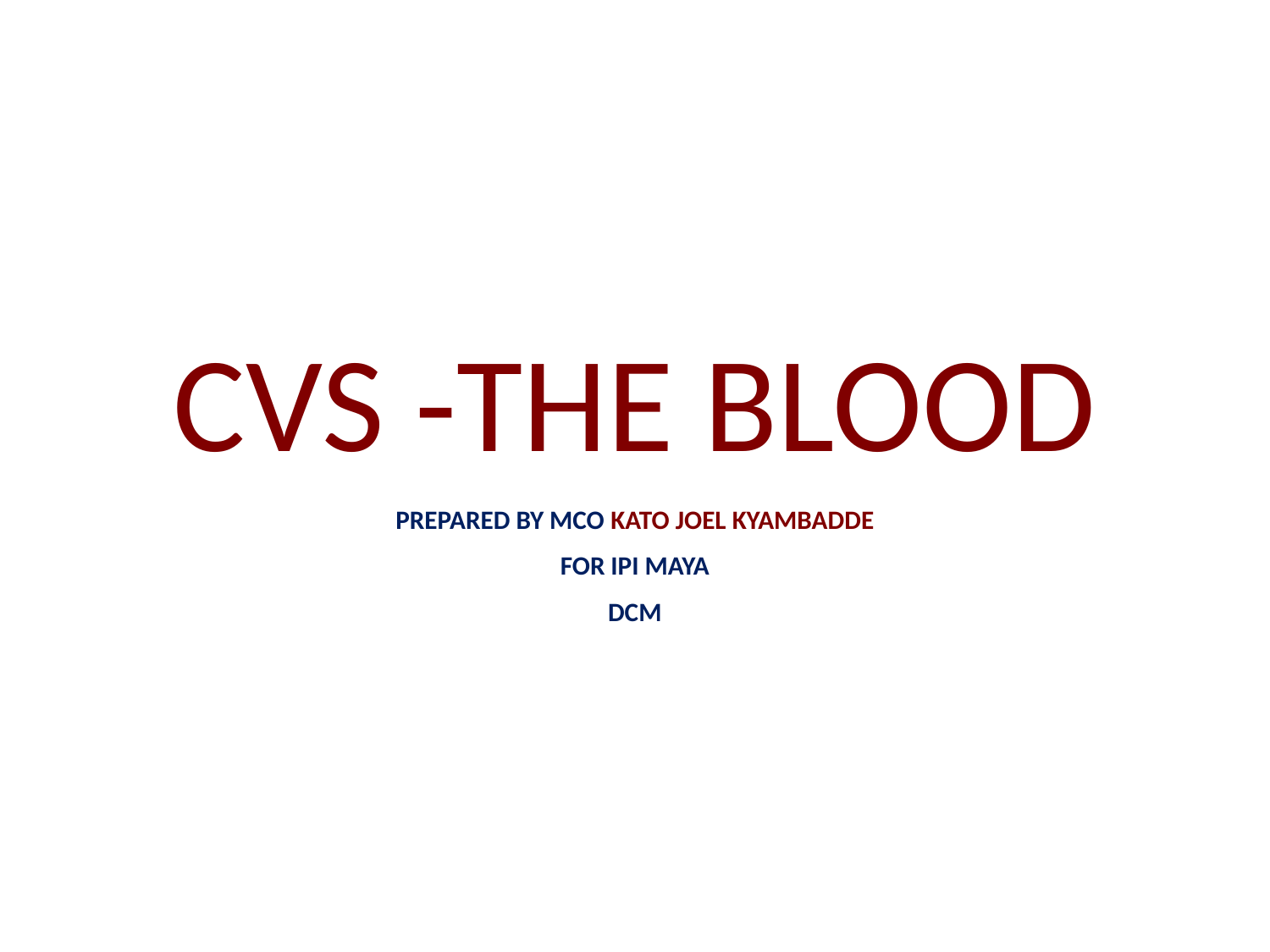

# CVS -THE BLOOD
PREPARED BY MCO KATO JOEL KYAMBADDE
FOR IPI MAYA
DCM